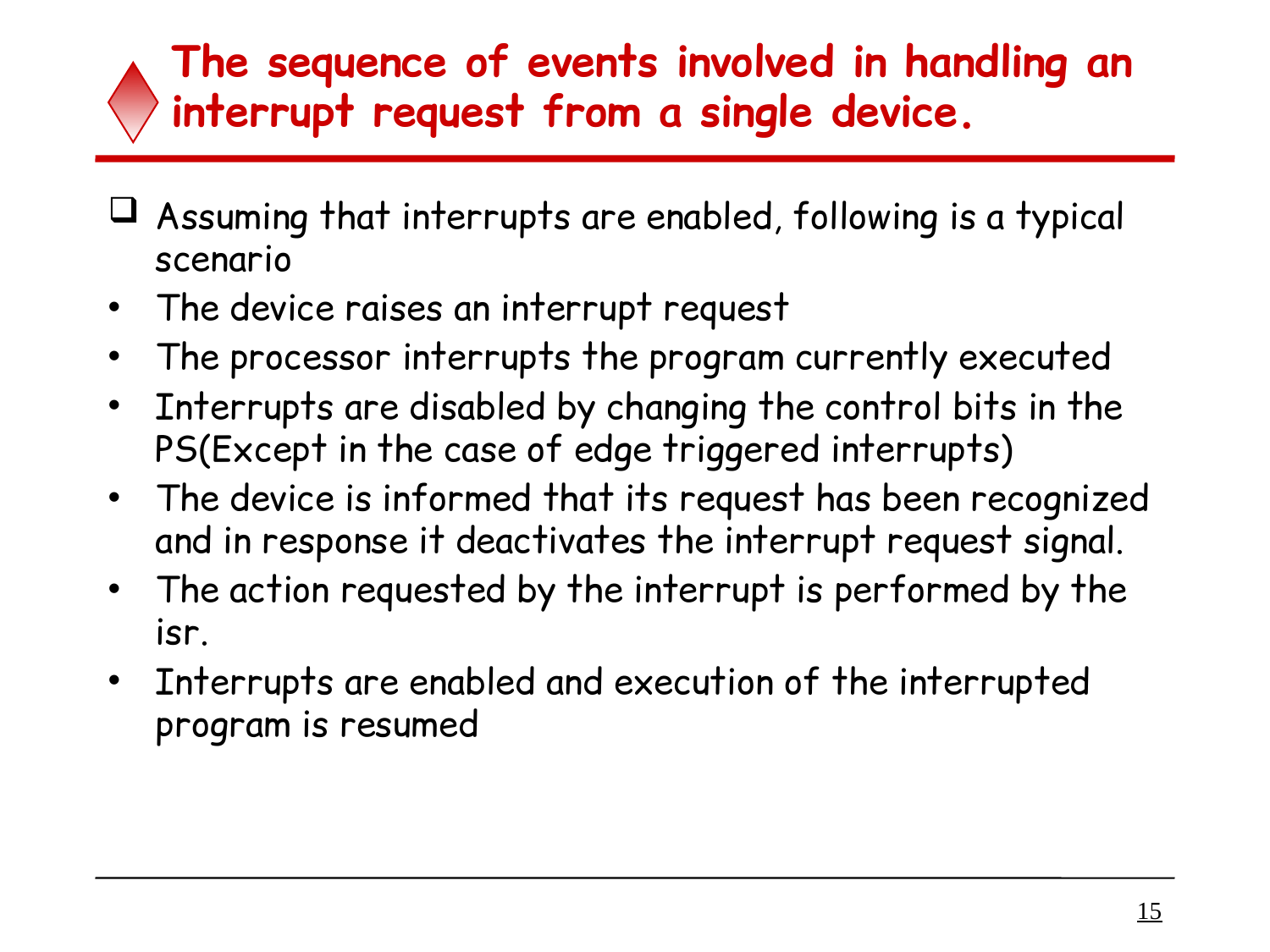

# The sequence of events involved in handling an interrupt request from a single device.
Assuming that interrupts are enabled, following is a typical scenario
The device raises an interrupt request
The processor interrupts the program currently executed
Interrupts are disabled by changing the control bits in the PS(Except in the case of edge triggered interrupts)
The device is informed that its request has been recognized and in response it deactivates the interrupt request signal.
The action requested by the interrupt is performed by the isr.
Interrupts are enabled and execution of the interrupted program is resumed
15